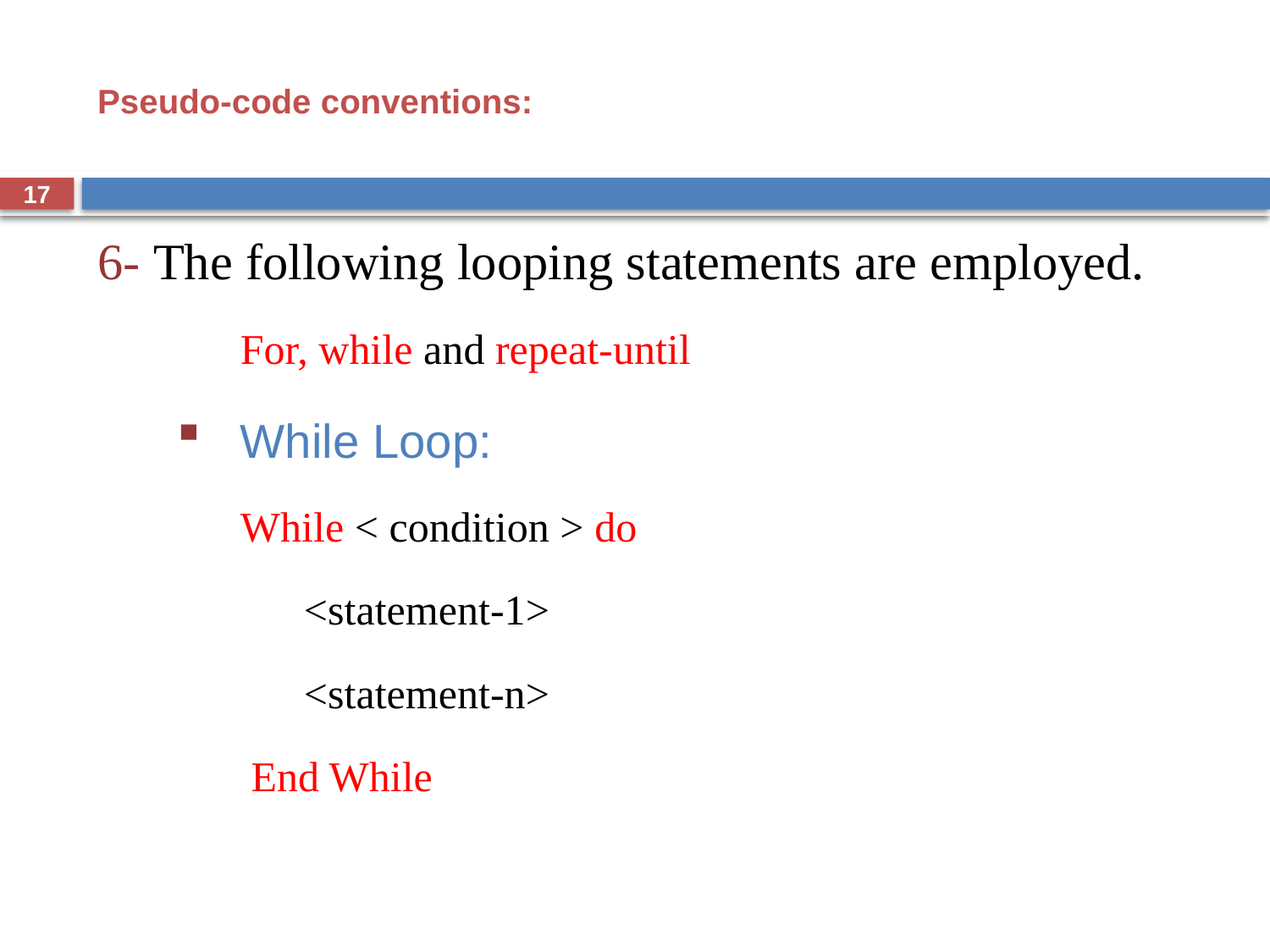

# Pseudo-code conventions:
17
6- The following looping statements are employed.
For, while and repeat-until
While Loop:
While < condition > do
<statement-1>
<statement-n>
 End While